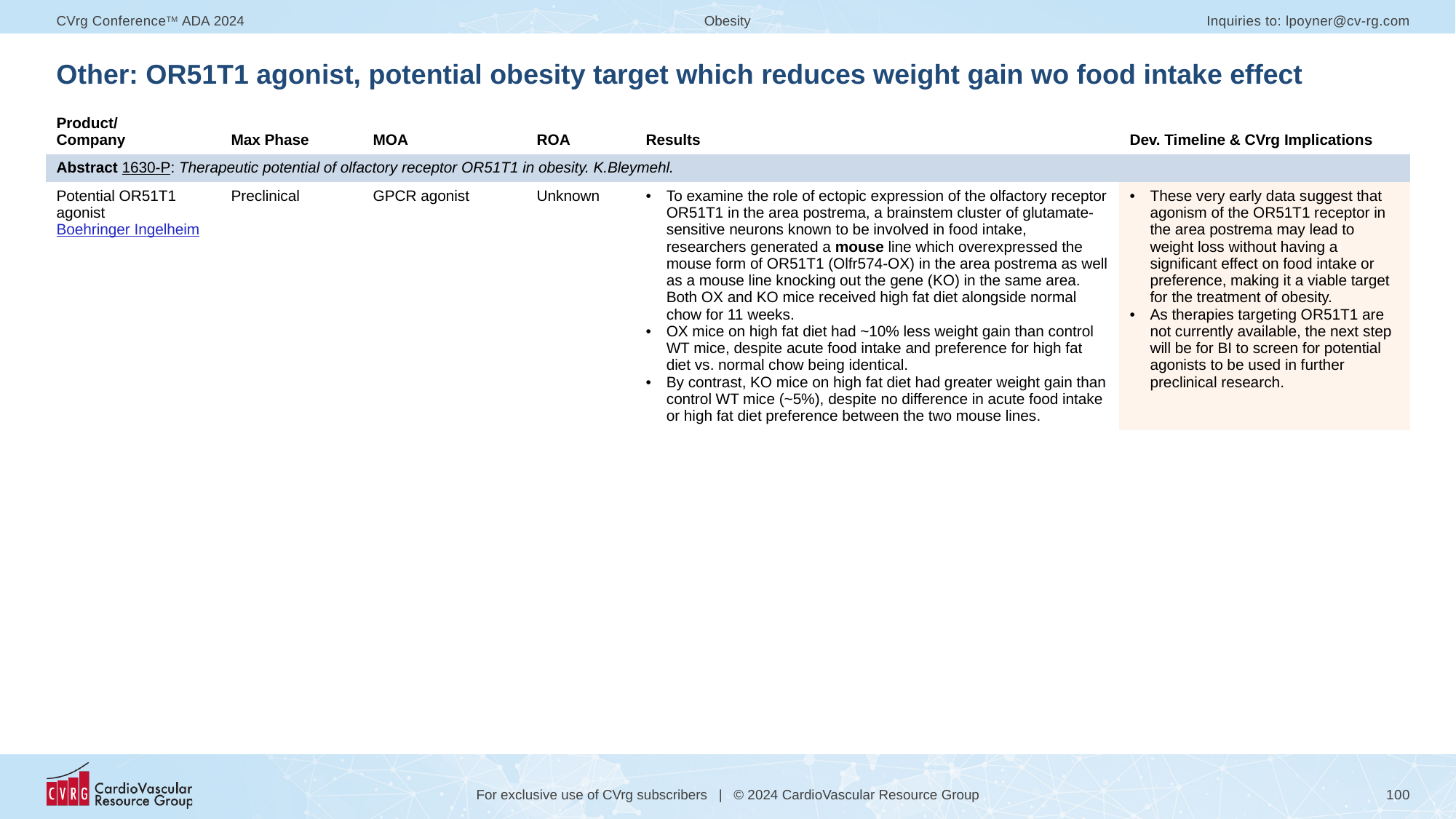

# Other: OR51T1 agonist, potential obesity target which reduces weight gain wo food intake effect
| Product/ Company | Max Phase | MOA | ROA | Results | Dev. Timeline & CVrg Implications |
| --- | --- | --- | --- | --- | --- |
| Abstract 1630-P: Therapeutic potential of olfactory receptor OR51T1 in obesity. K.Bleymehl. |  |  |  |  |  |
| Potential OR51T1 agonist Boehringer Ingelheim | Preclinical | GPCR agonist | Unknown | To examine the role of ectopic expression of the olfactory receptor OR51T1 in the area postrema, a brainstem cluster of glutamate-sensitive neurons known to be involved in food intake, researchers generated a mouse line which overexpressed the mouse form of OR51T1 (Olfr574-OX) in the area postrema as well as a mouse line knocking out the gene (KO) in the same area. Both OX and KO mice received high fat diet alongside normal chow for 11 weeks. OX mice on high fat diet had ~10% less weight gain than control WT mice, despite acute food intake and preference for high fat diet vs. normal chow being identical. By contrast, KO mice on high fat diet had greater weight gain than control WT mice (~5%), despite no difference in acute food intake or high fat diet preference between the two mouse lines. | These very early data suggest that agonism of the OR51T1 receptor in the area postrema may lead to weight loss without having a significant effect on food intake or preference, making it a viable target for the treatment of obesity. As therapies targeting OR51T1 are not currently available, the next step will be for BI to screen for potential agonists to be used in further preclinical research. |